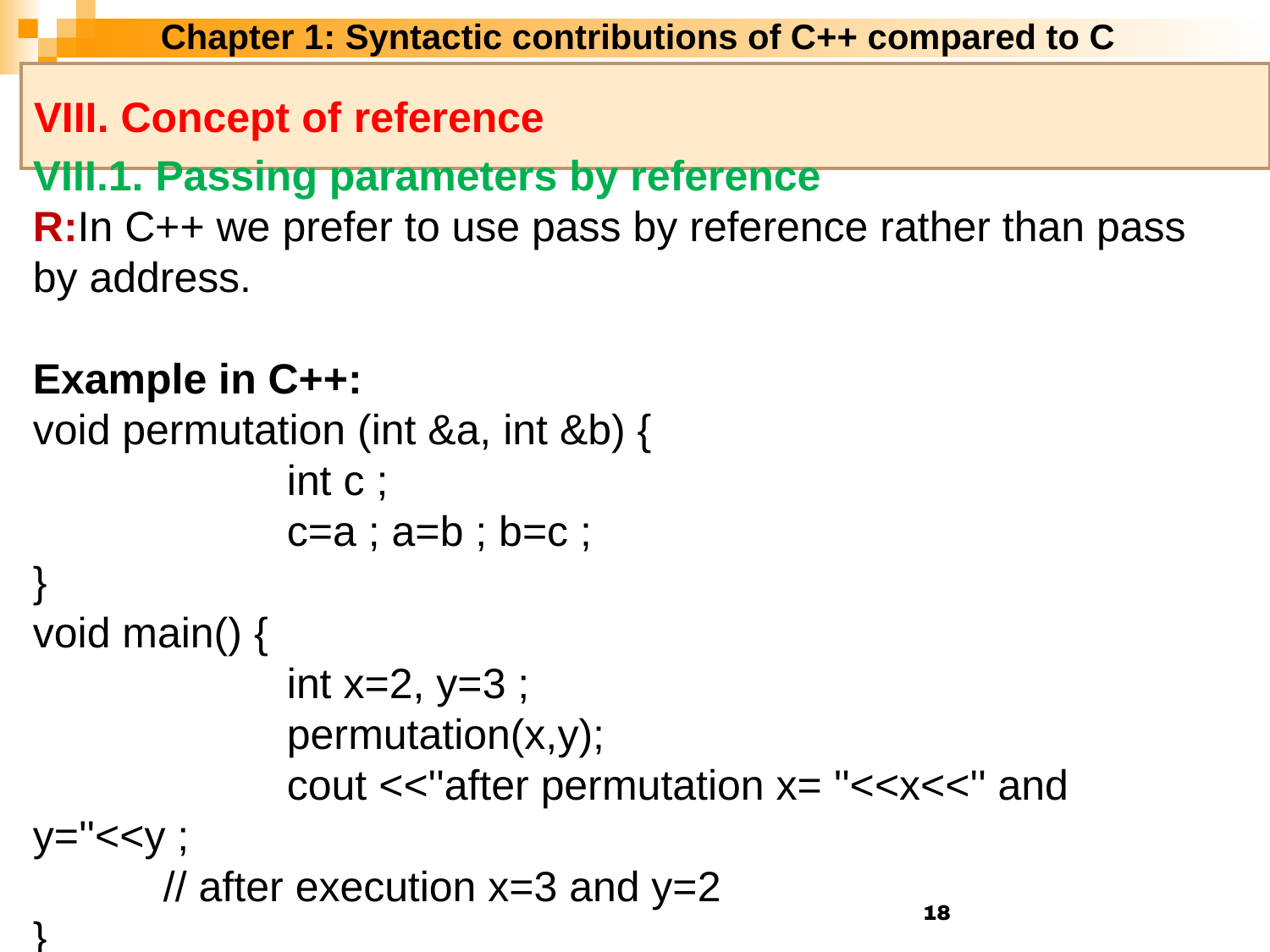

Chapter 1: Syntactic contributions of C++ compared to C
VIII. Concept of reference
VIII.1. Passing parameters by reference
R:In C++ we prefer to use pass by reference rather than pass by address.

Example in C++:
void permutation (int &a, int &b) {
		int c ;
		c=a ; a=b ; b=c ;
}
void main() {
		int x=2, y=3 ;
		permutation(x,y);
		cout <<''after permutation x= ''<<x<<'' and y=''<<y ;
           // after execution x=3 and y=2
}
18